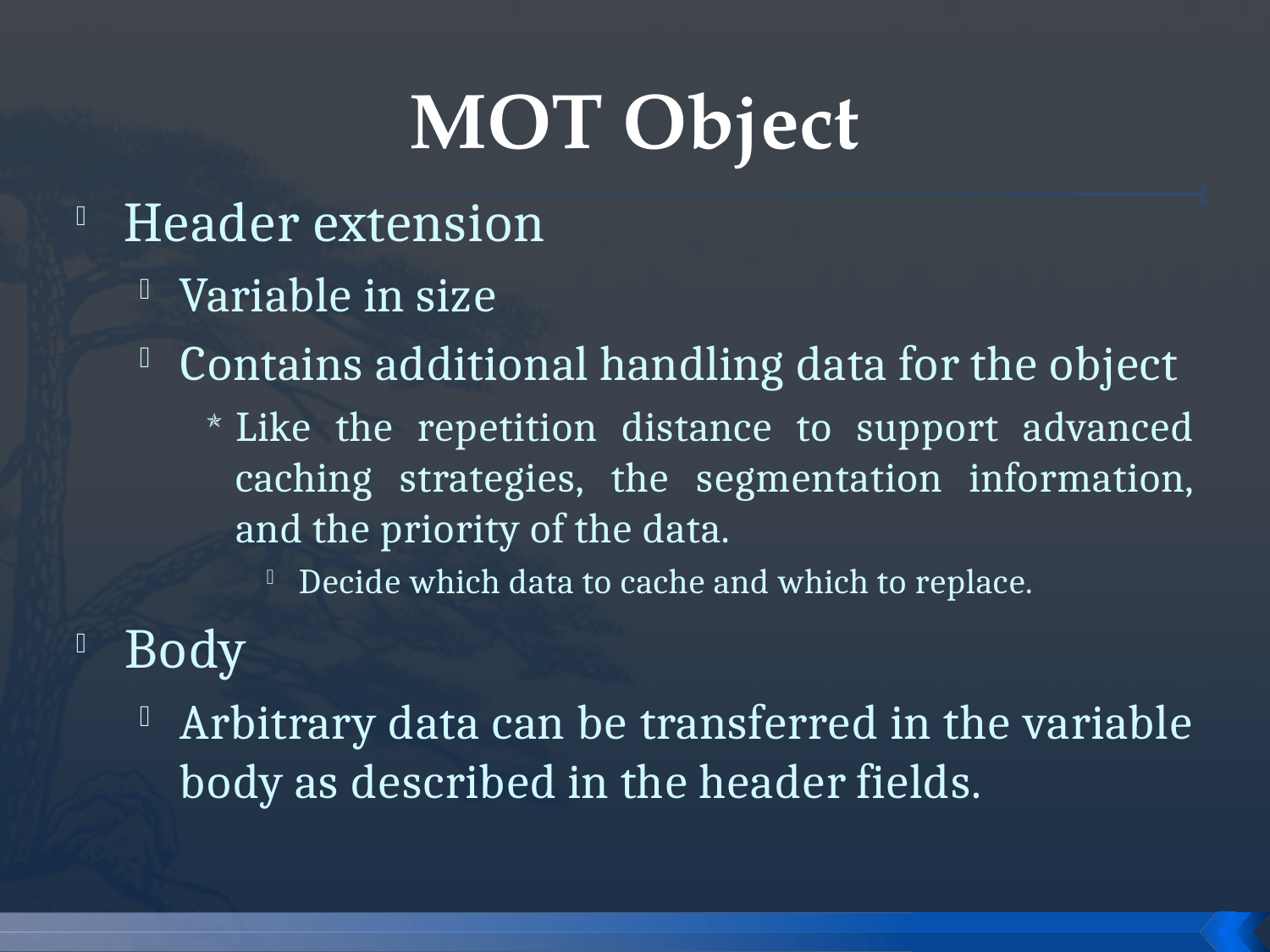

# MOT Object
Header extension
Variable in size
Contains additional handling data for the object
Like the repetition distance to support advanced caching strategies, the segmentation information, and the priority of the data.
Decide which data to cache and which to replace.
Body
Arbitrary data can be transferred in the variable body as described in the header fields.